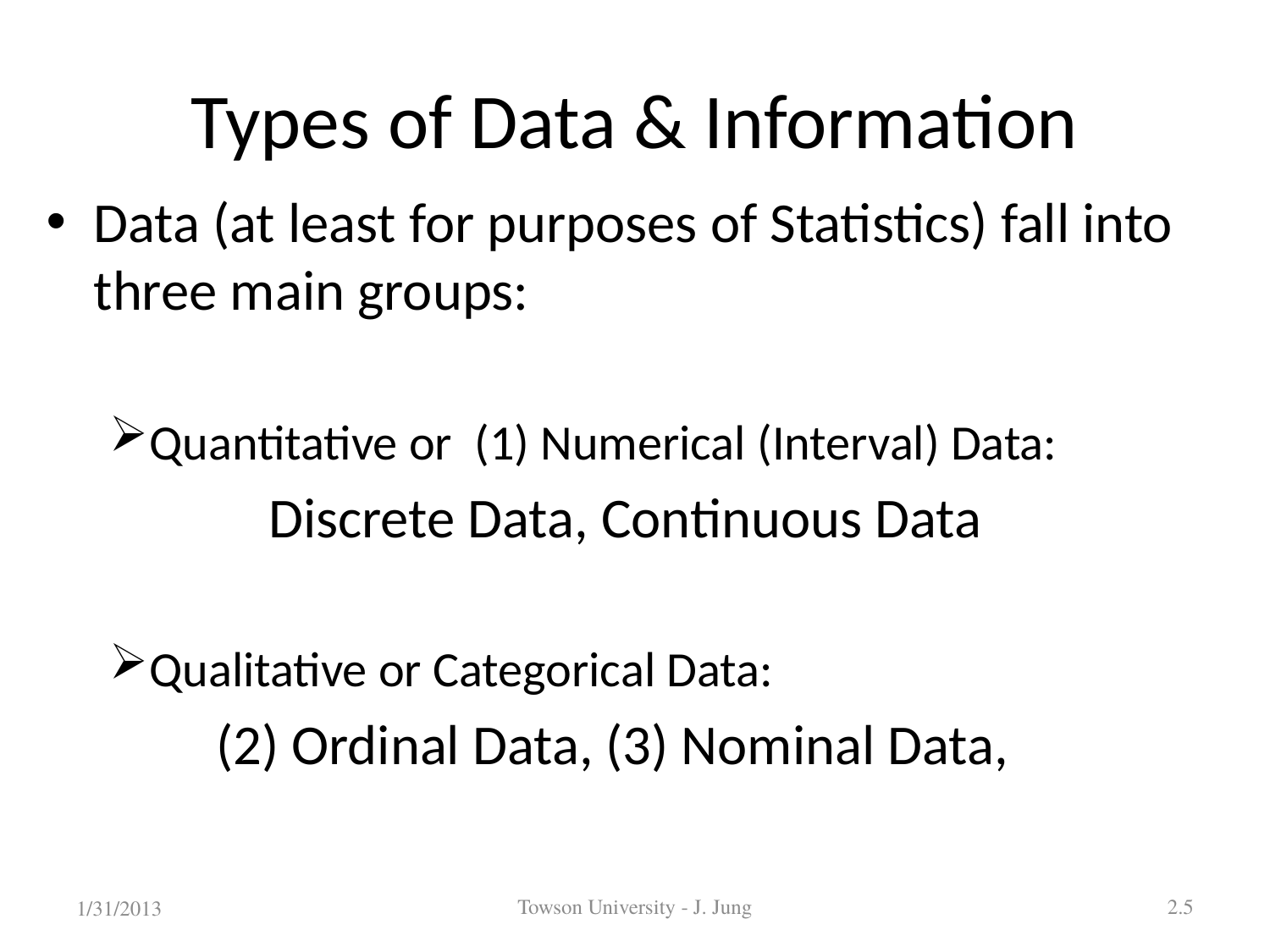

# Types of Data & Information
Data (at least for purposes of Statistics) fall into three main groups:

Quantitative or  (1) Numerical (Interval) Data:
Discrete Data, Continuous Data

Qualitative or Categorical Data:
(2) Ordinal Data, (3) Nominal Data,

1/31/2013
Towson University - J. Jung
2.5